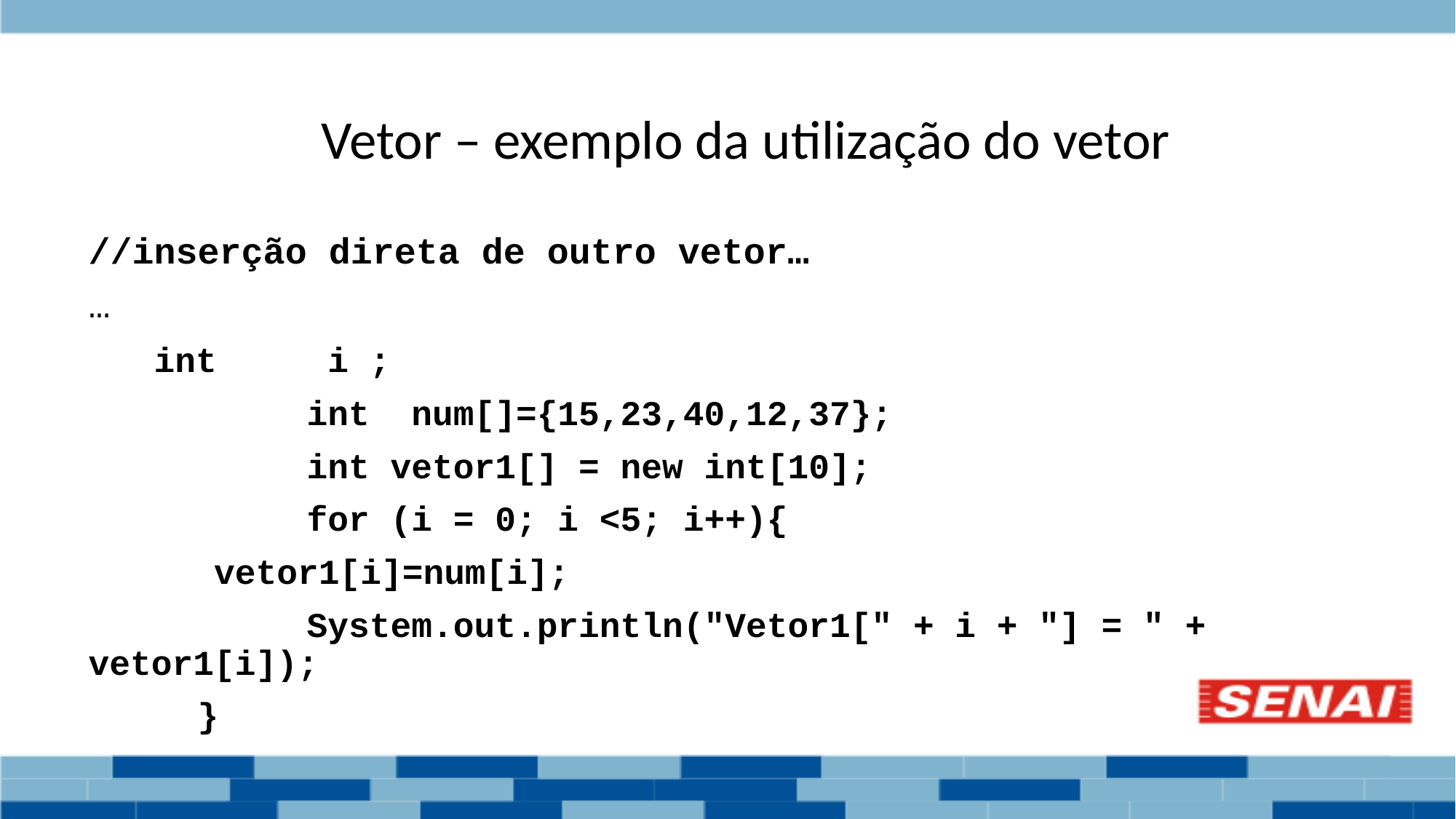

# Vetor – exemplo da utilização do vetor
//inserção direta de outro vetor…
…
   int	 i ;
		int  num[]={15,23,40,12,37};
		int vetor1[] = new int[10];
		for (i = 0; i <5; i++){
      vetor1[i]=num[i];
 		System.out.println("Vetor1[" + i + "] = " + vetor1[i]);
  	}